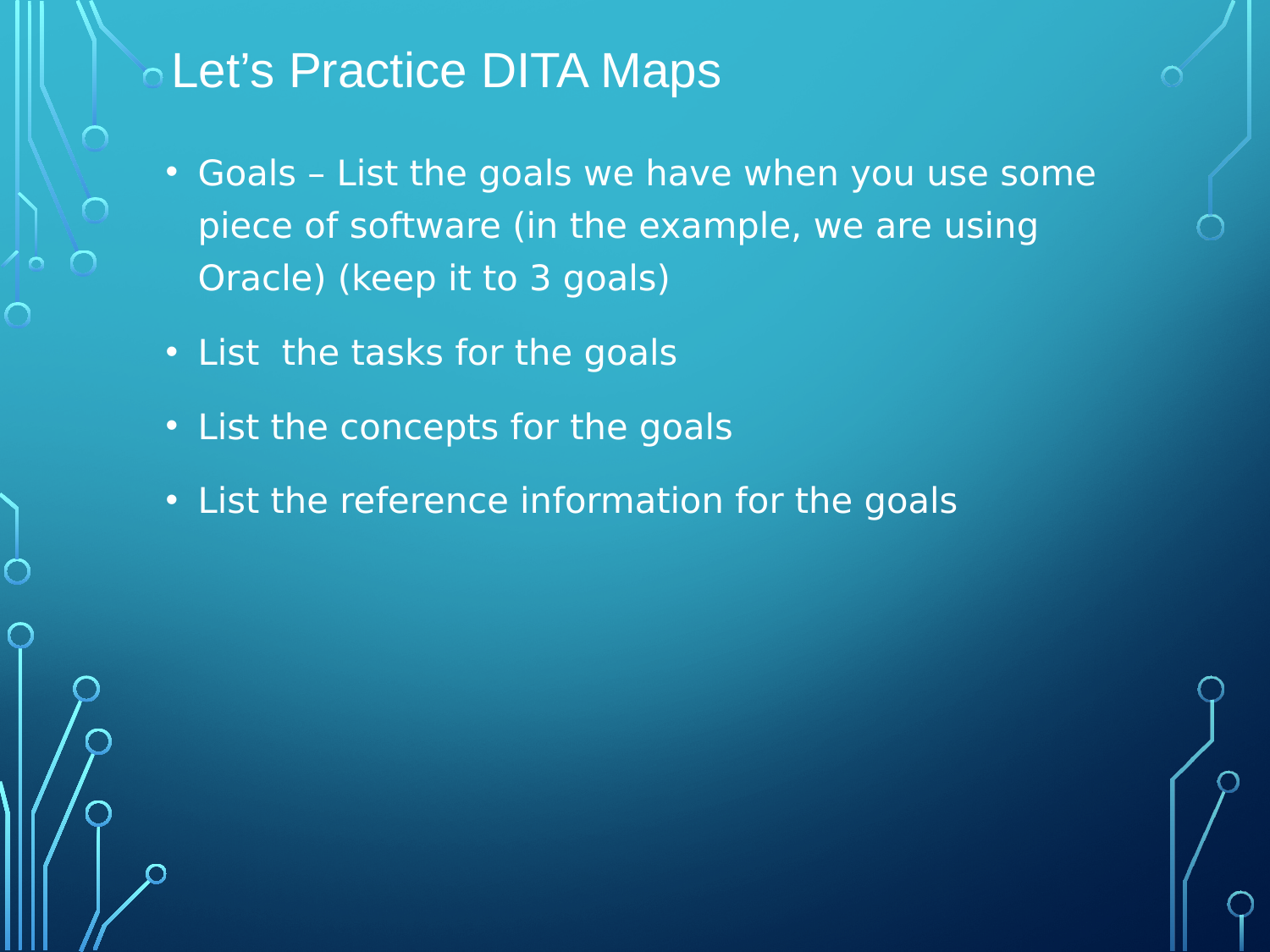

# Let’s Practice DITA Maps
Goals – List the goals we have when you use some piece of software (in the example, we are using Oracle) (keep it to 3 goals)
List  the tasks for the goals
List the concepts for the goals
List the reference information for the goals